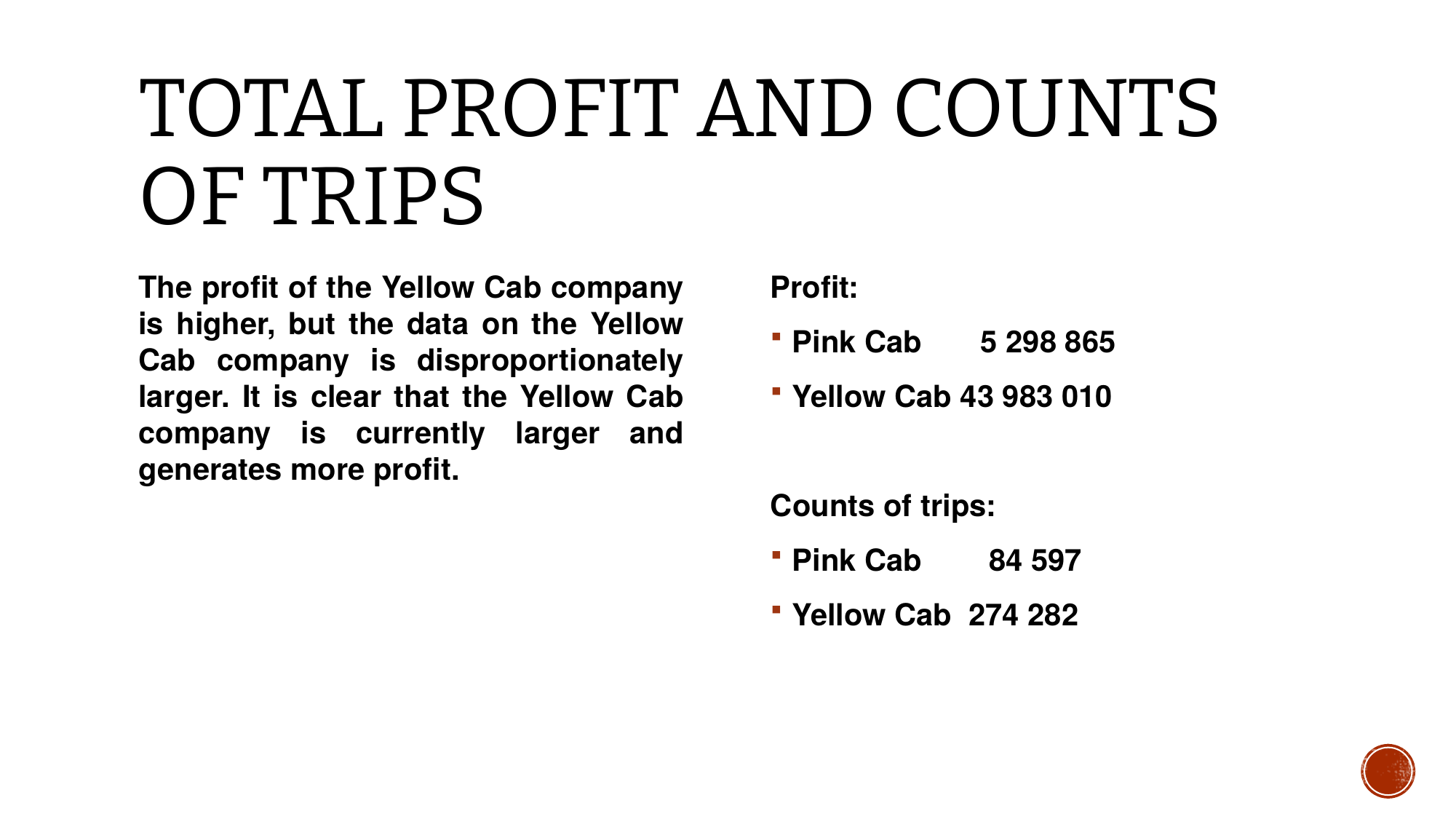

# Total Profit and counts of trips
The profit of the Yellow Cab company is higher, but the data on the Yellow Cab company is disproportionately larger. It is clear that the Yellow Cab company is currently larger and generates more profit.

Profit:
Pink Cab       5 298 865
Yellow Cab 43 983 010

Counts of trips:
Pink Cab        84 597
Yellow Cab  274 282